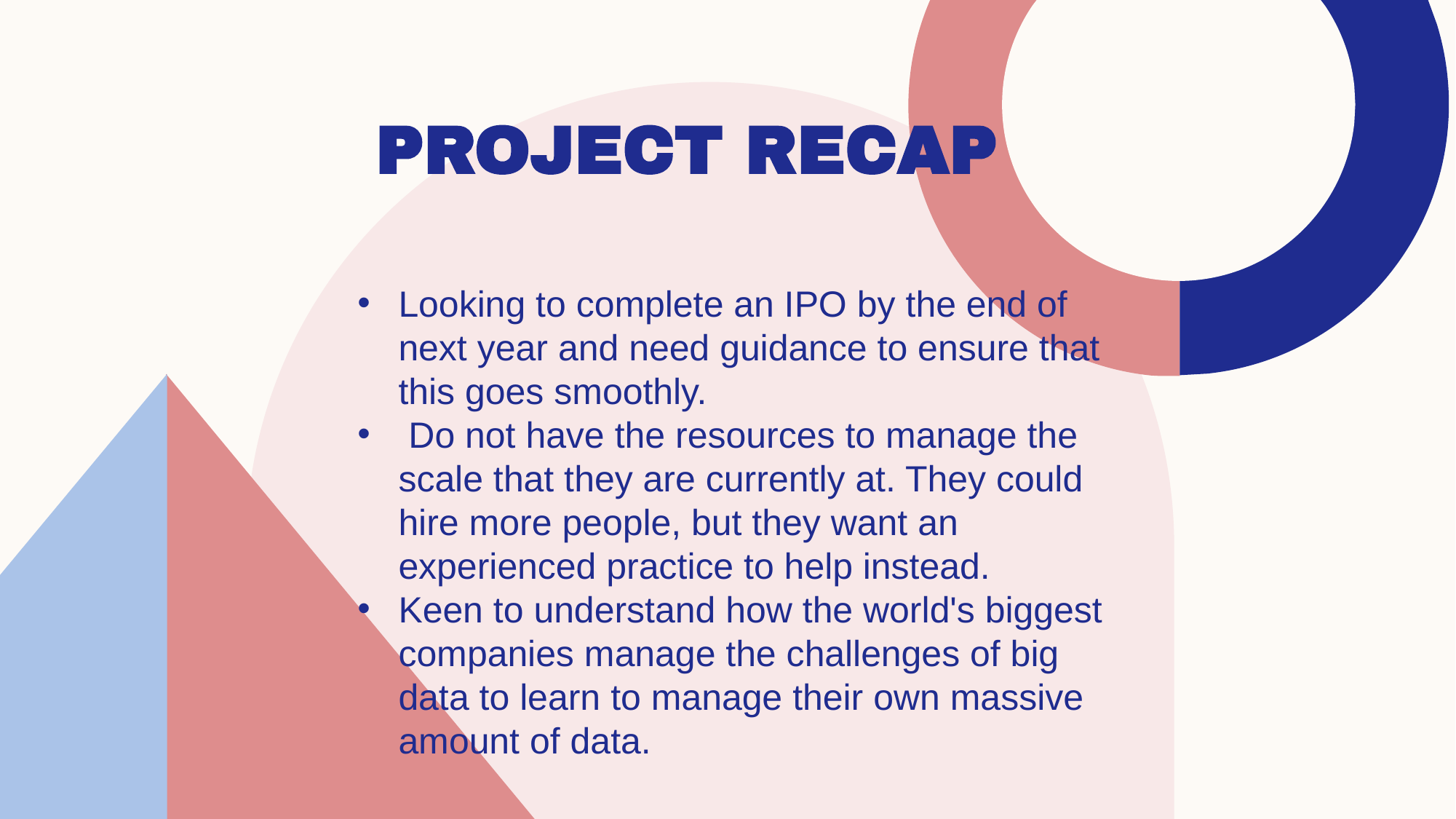

# PROJECT RECAP
Looking to complete an IPO by the end of next year and need guidance to ensure that this goes smoothly.
 Do not have the resources to manage the scale that they are currently at. They could hire more people, but they want an experienced practice to help instead.
Keen to understand how the world's biggest companies manage the challenges of big data to learn to manage their own massive amount of data.